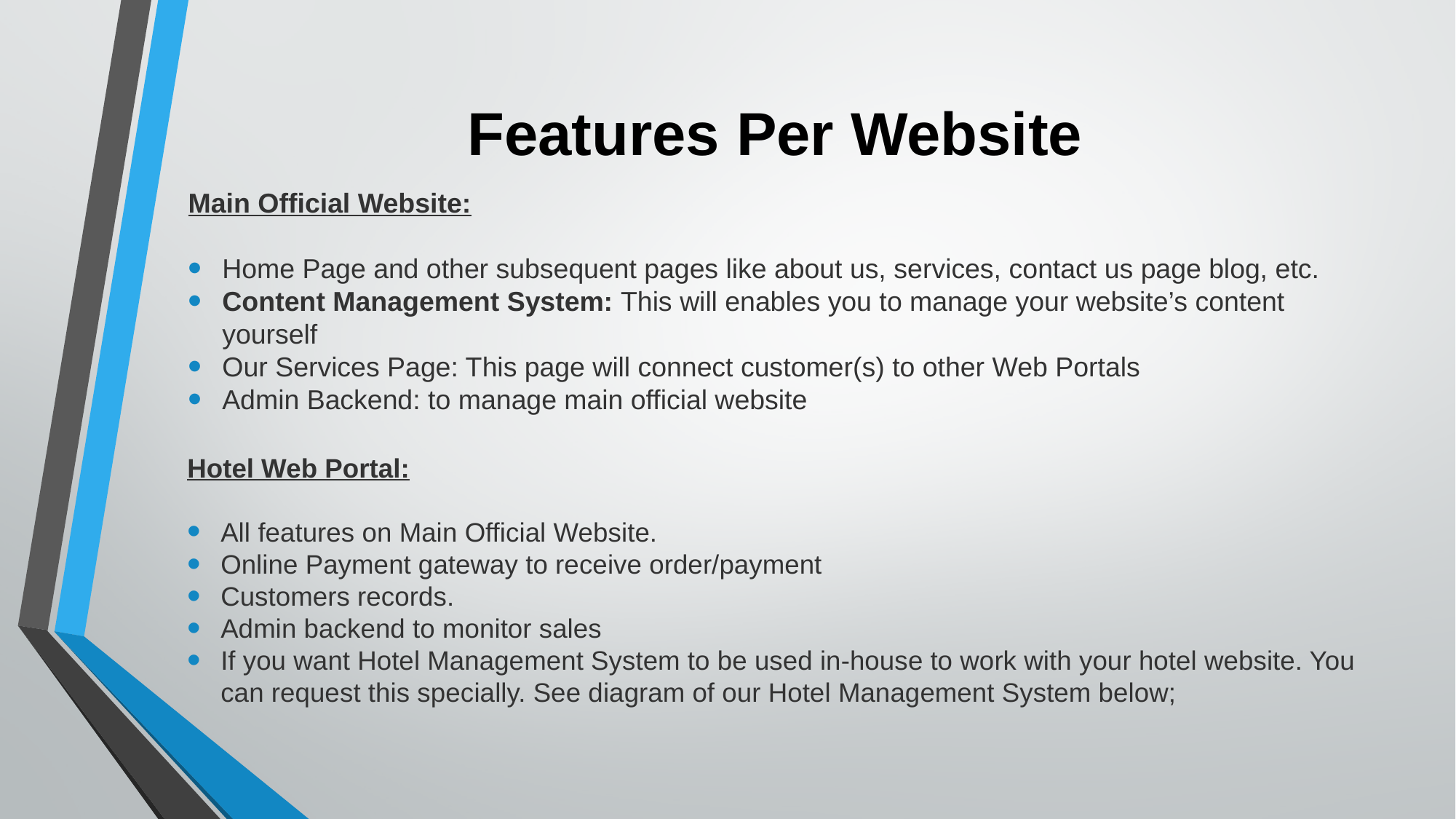

# Features Per Website
Main Official Website:

Home Page and other subsequent pages like about us, services, contact us page blog, etc.
Content Management System: This will enables you to manage your website’s content yourself
Our Services Page: This page will connect customer(s) to other Web Portals
Admin Backend: to manage main official website
Hotel Web Portal:

All features on Main Official Website.
Online Payment gateway to receive order/payment
Customers records.
Admin backend to monitor sales
If you want Hotel Management System to be used in-house to work with your hotel website. You can request this specially. See diagram of our Hotel Management System below;